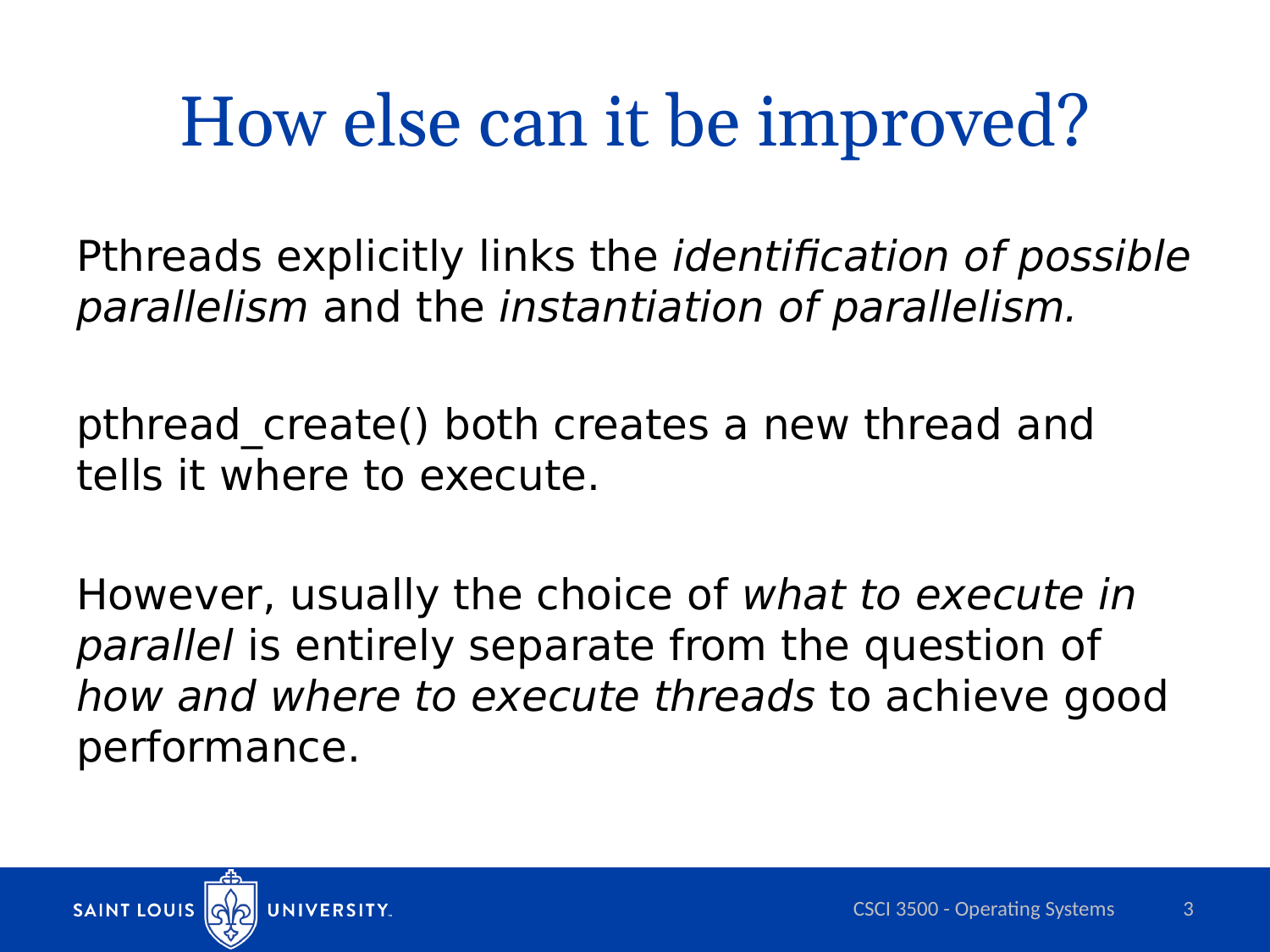

# How else can it be improved?
Pthreads explicitly links the identification of possible parallelism and the instantiation of parallelism.

pthread_create() both creates a new thread and tells it where to execute.

However, usually the choice of what to execute in parallel is entirely separate from the question of how and where to execute threads to achieve good performance.
CSCI 3500 - Operating Systems
3